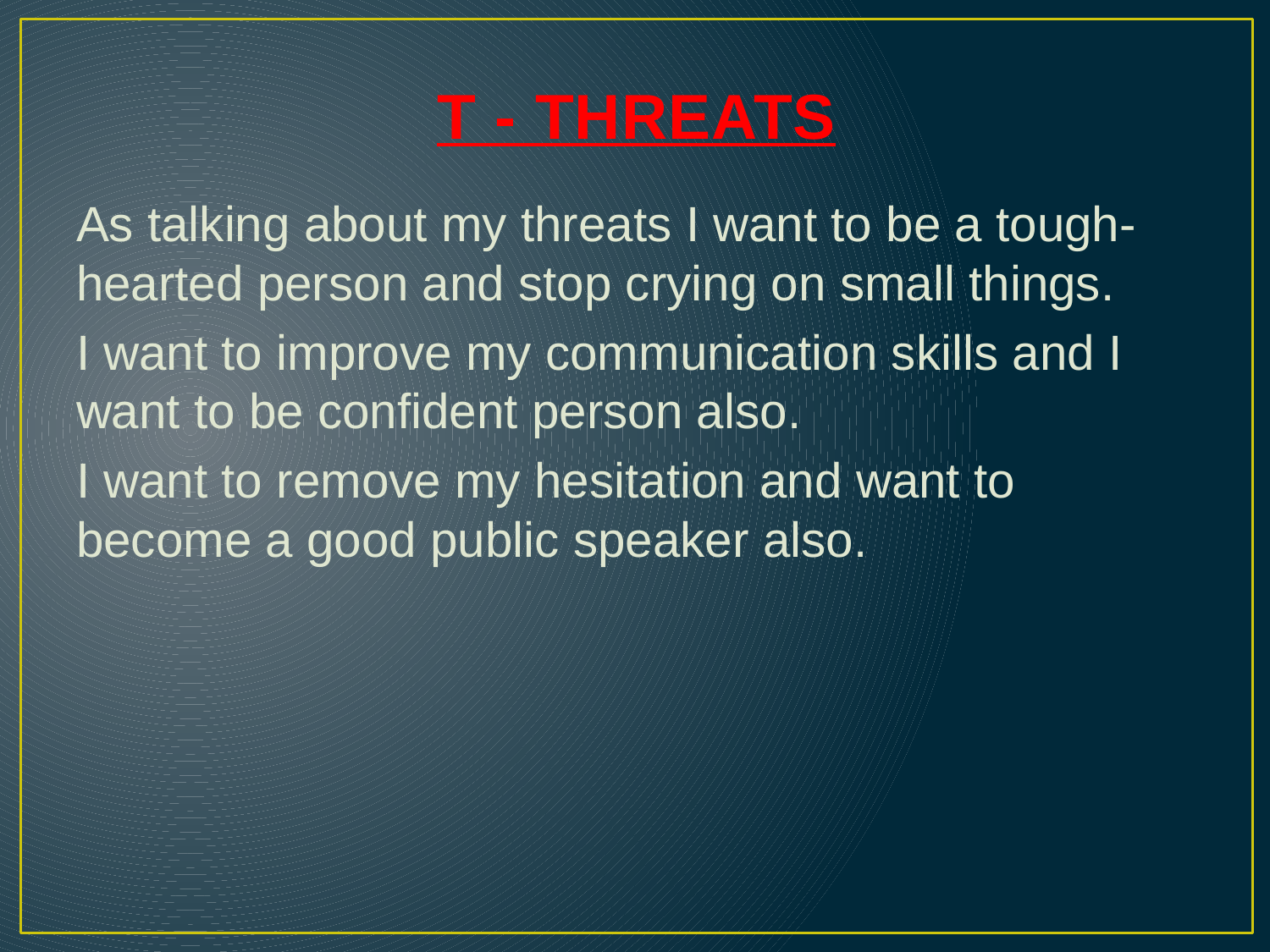

# T - THREATS
As talking about my threats I want to be a tough- hearted person and stop crying on small things.
I want to improve my communication skills and I want to be confident person also.
I want to remove my hesitation and want to become a good public speaker also.